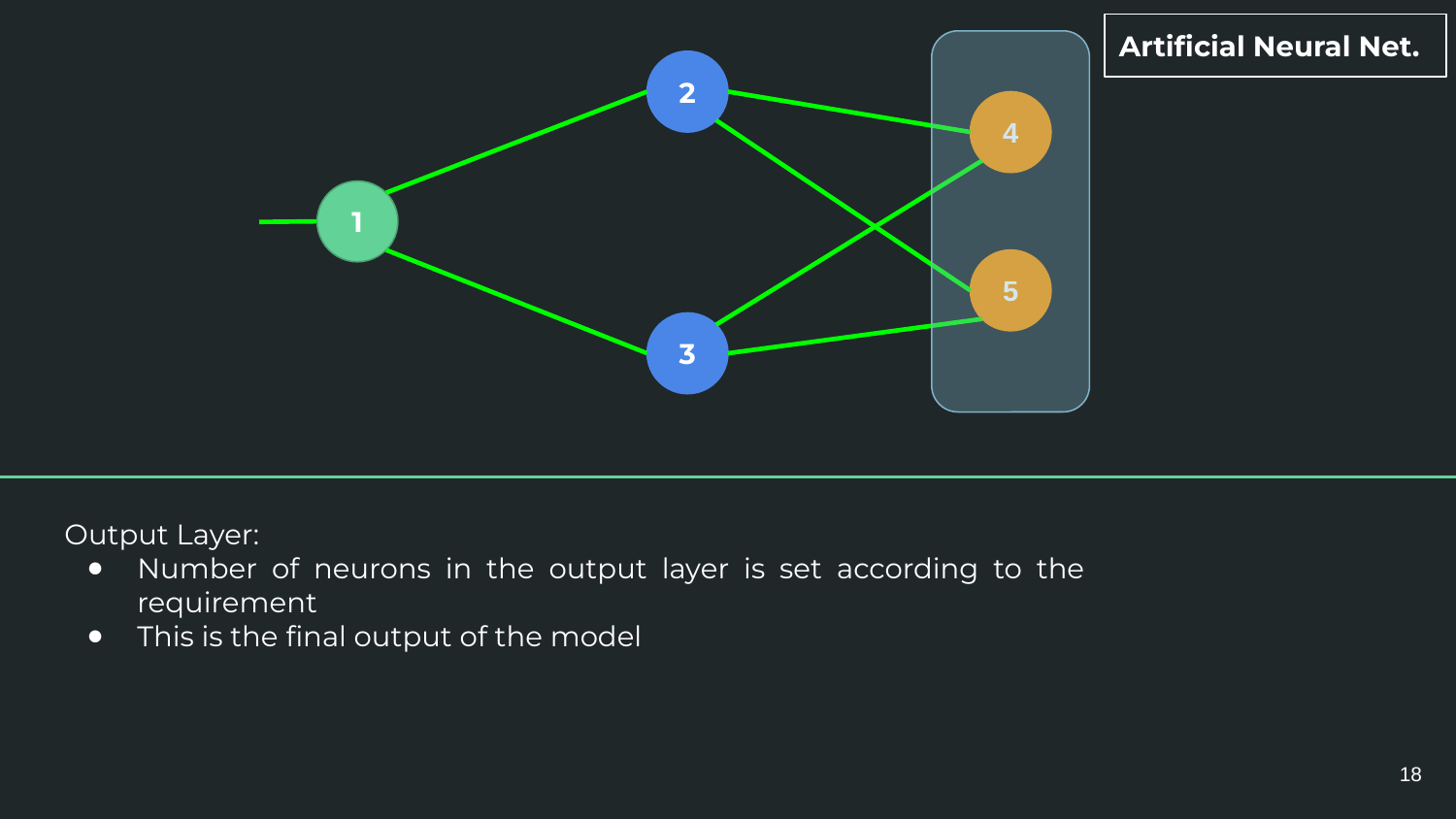

Artificial Neural Net.

2
4
1
5
3
Output Layer:
Number of neurons in the output layer is set according to the requirement
This is the final output of the model
18